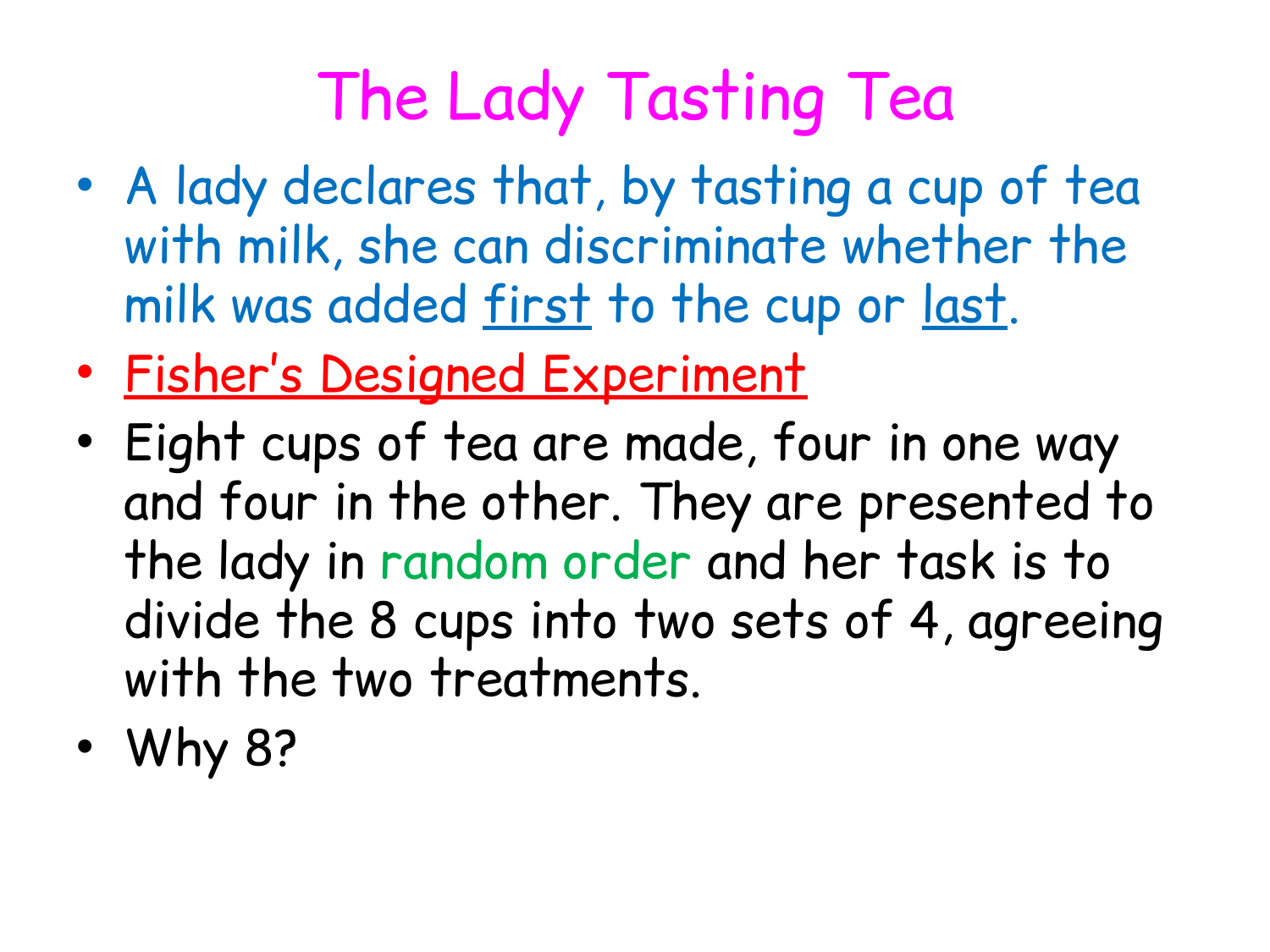

# The Lady Tasting Tea
A lady declares that, by tasting a cup of tea with milk, she can discriminate whether the milk was added first to the cup or last.
Fisher’s Designed Experiment
Eight cups of tea are made, four in one way and four in the other. They are presented to the lady in random order and her task is to divide the 8 cups into two sets of 4, agreeing with the two treatments.
Why 8?